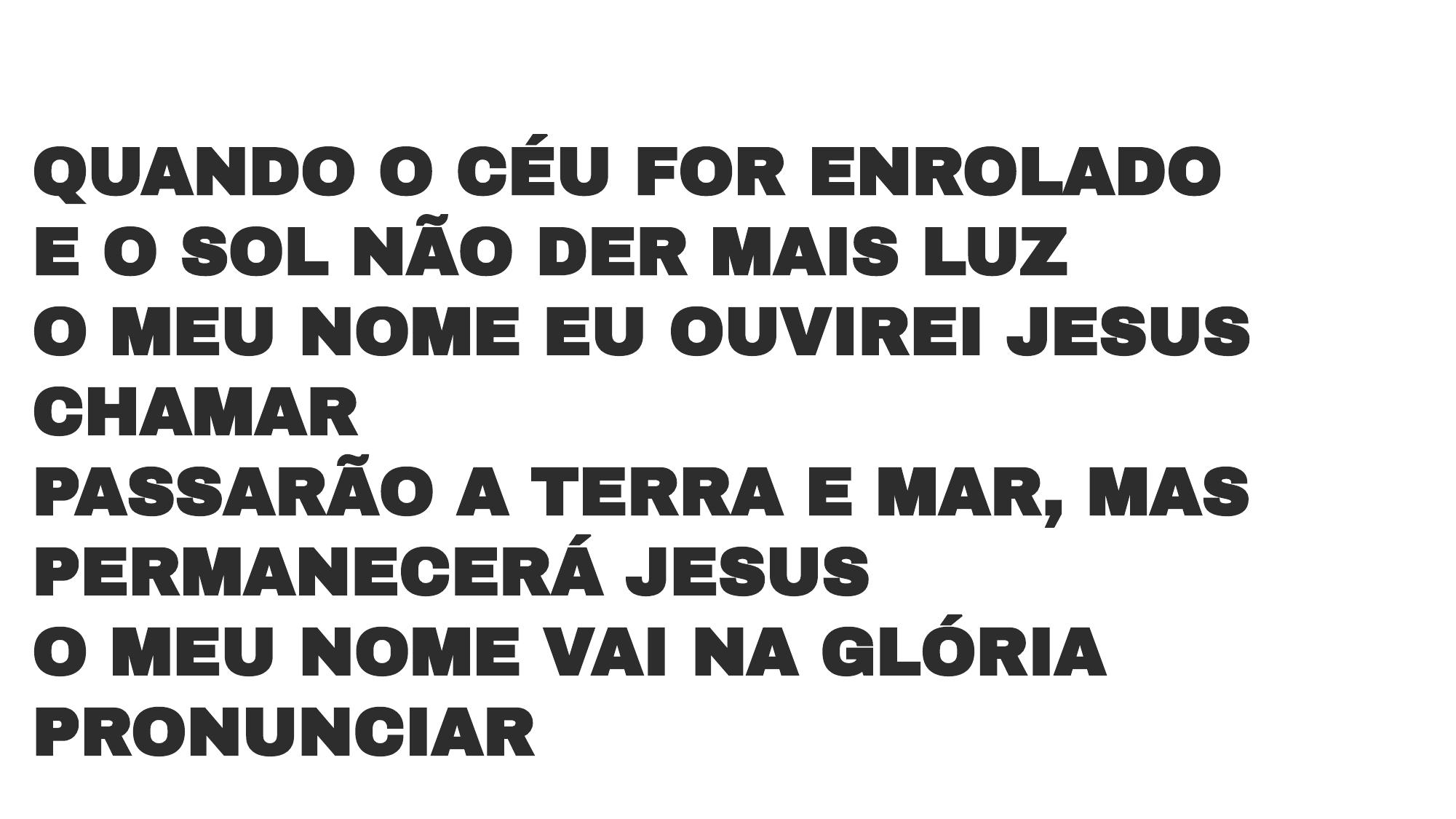

QUANDO O CÉU FOR ENROLADO
E O SOL NÃO DER MAIS LUZ
O MEU NOME EU OUVIREI JESUS CHAMAR
PASSARÃO A TERRA E MAR, MAS PERMANECERÁ JESUS
O MEU NOME VAI NA GLÓRIA PRONUNCIAR